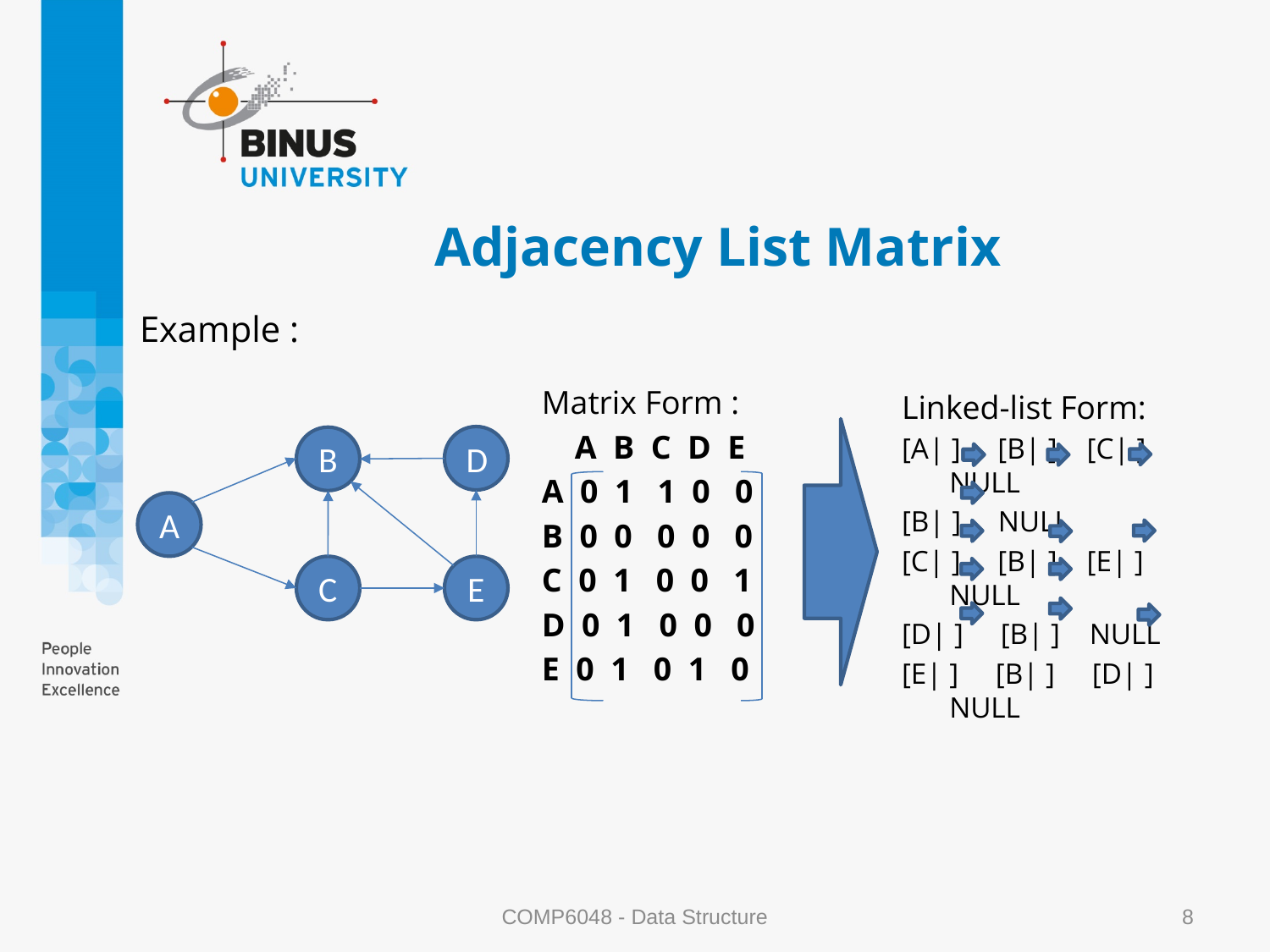

# Adjacency List Matrix
Example :
Matrix Form :
    A  B  C  D  E
A  0  1   1  0   0
B  0  0   0  0   0
C  0  1   0  0   1
D  0  1   0  0   0
E  0  1   0  1   0
Linked-list Form:
[A| ]     [B| ]    [C| ]    NULL
[B| ]     NULL
[C| ]     [B| ]    [E| ]     NULL
[D| ]     [B| ]    NULL
[E| ]     [B| ]     [D| ]     NULL

D
B

A

C
E

COMP6048 - Data Structure
8